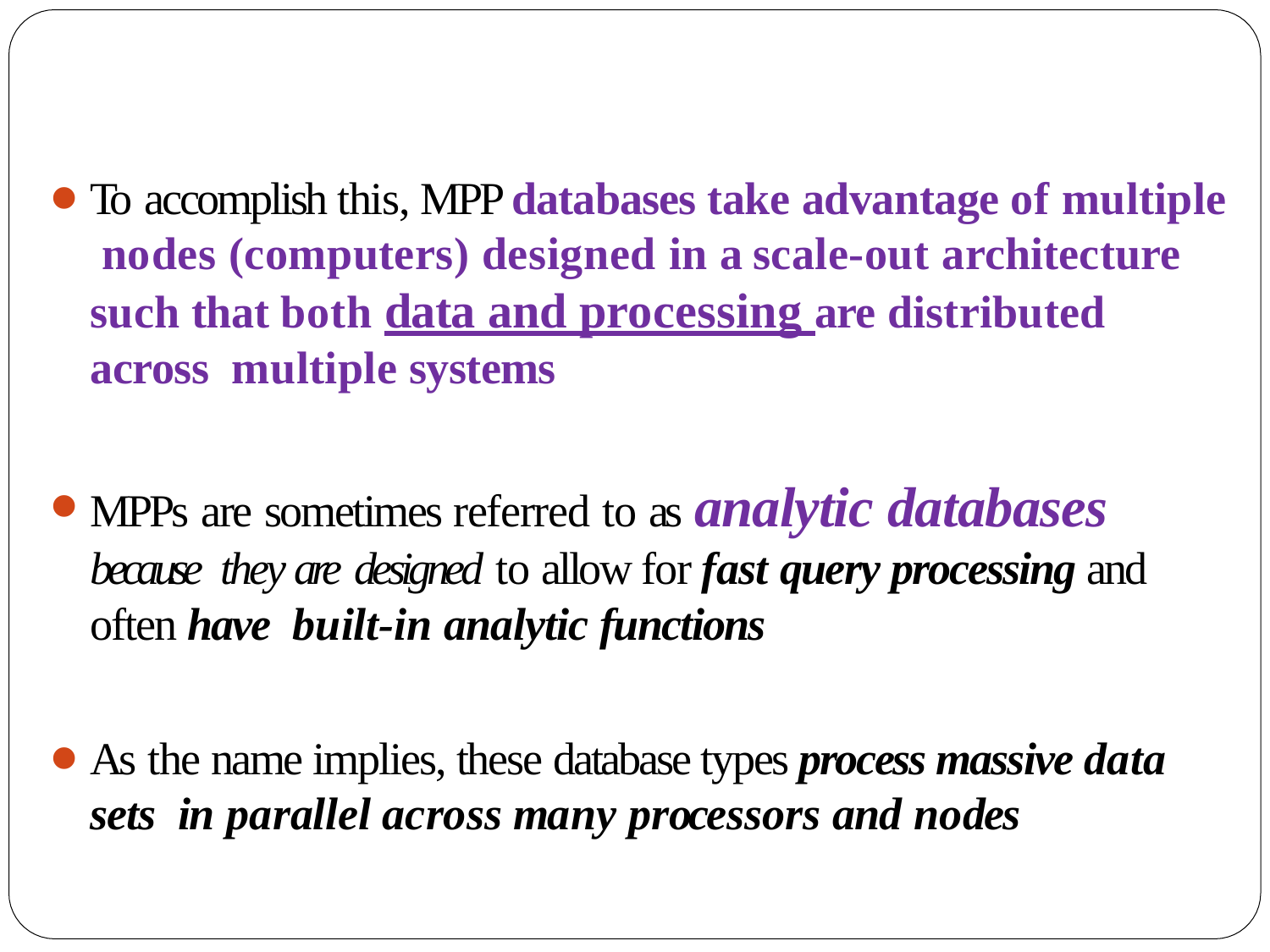

To accomplish this, MPP databases take advantage of multiple  nodes (computers) designed in a scale-out architecture  such that both data and processing are distributed across  multiple systems

MPPs are sometimes referred to as analytic databases because  they are designed to allow for fast query processing and often have  built-in analytic functions

As the name implies, these database types process massive data sets  in parallel across many processors and nodes